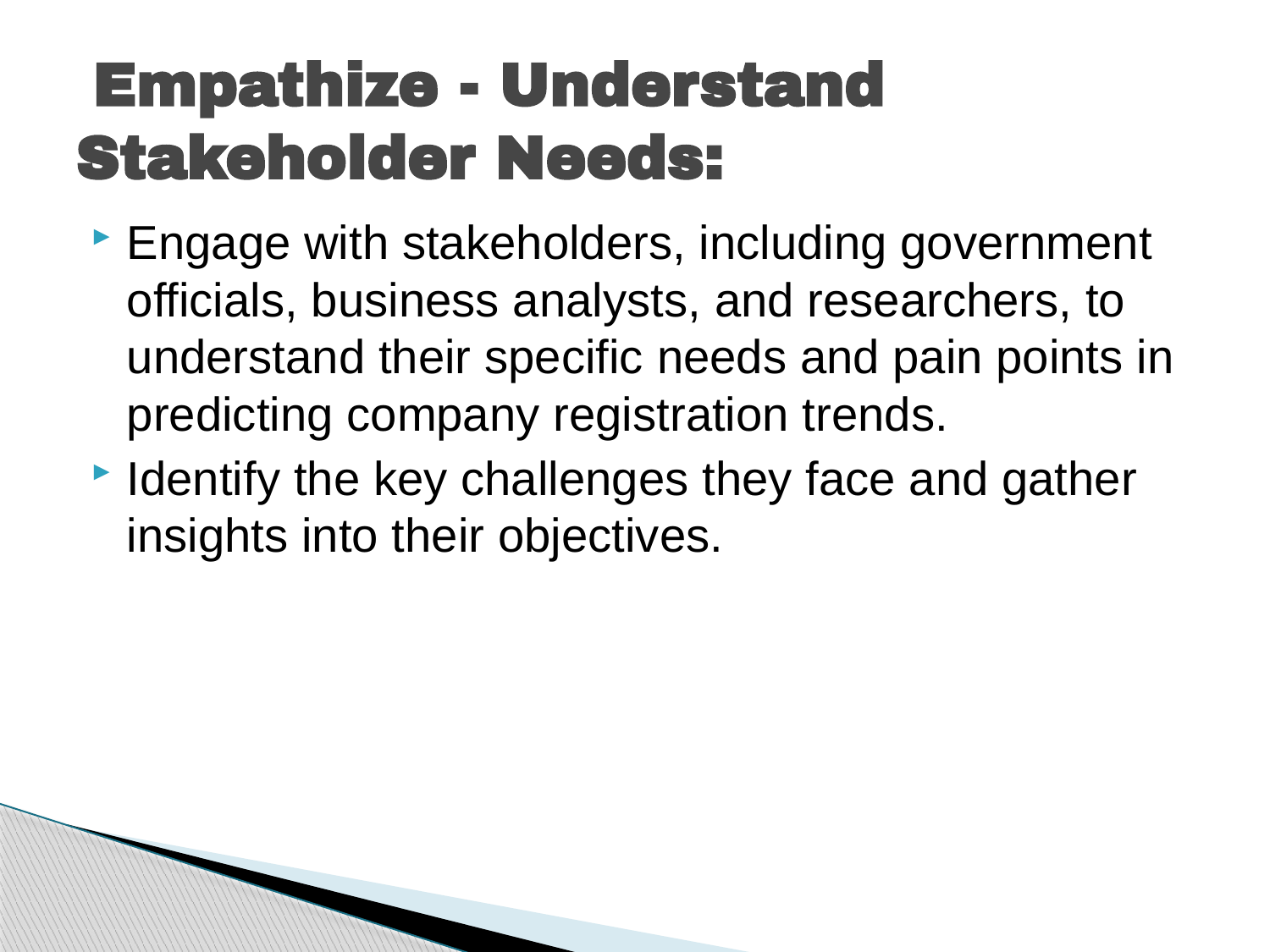

# Empathize - Understand Stakeholder Needs:
Engage with stakeholders, including government officials, business analysts, and researchers, to understand their specific needs and pain points in predicting company registration trends.
Identify the key challenges they face and gather insights into their objectives.